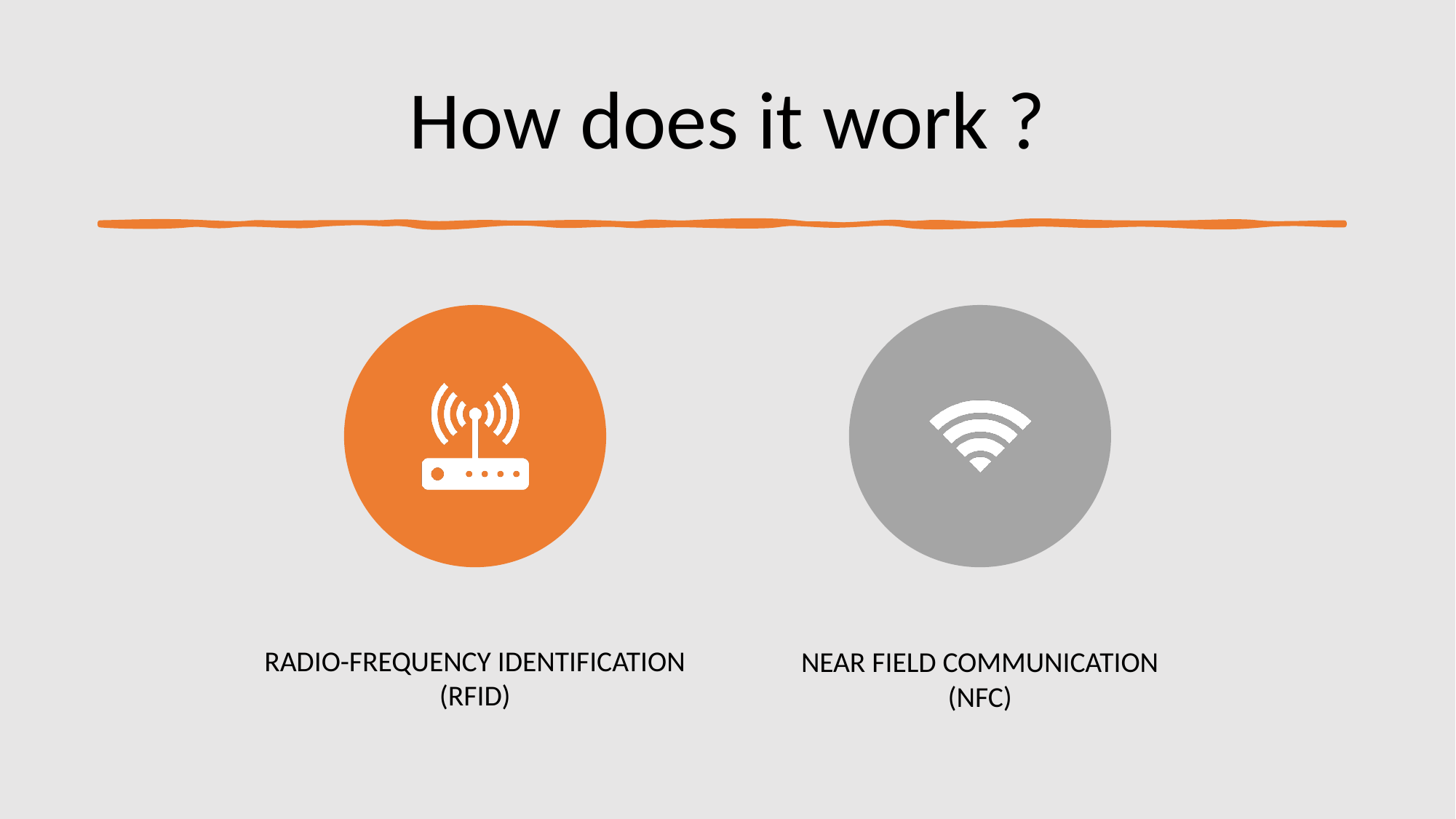

# How does it work ?

Radio-frequency identification
(RFID)
Near Field Communication
(NFC)